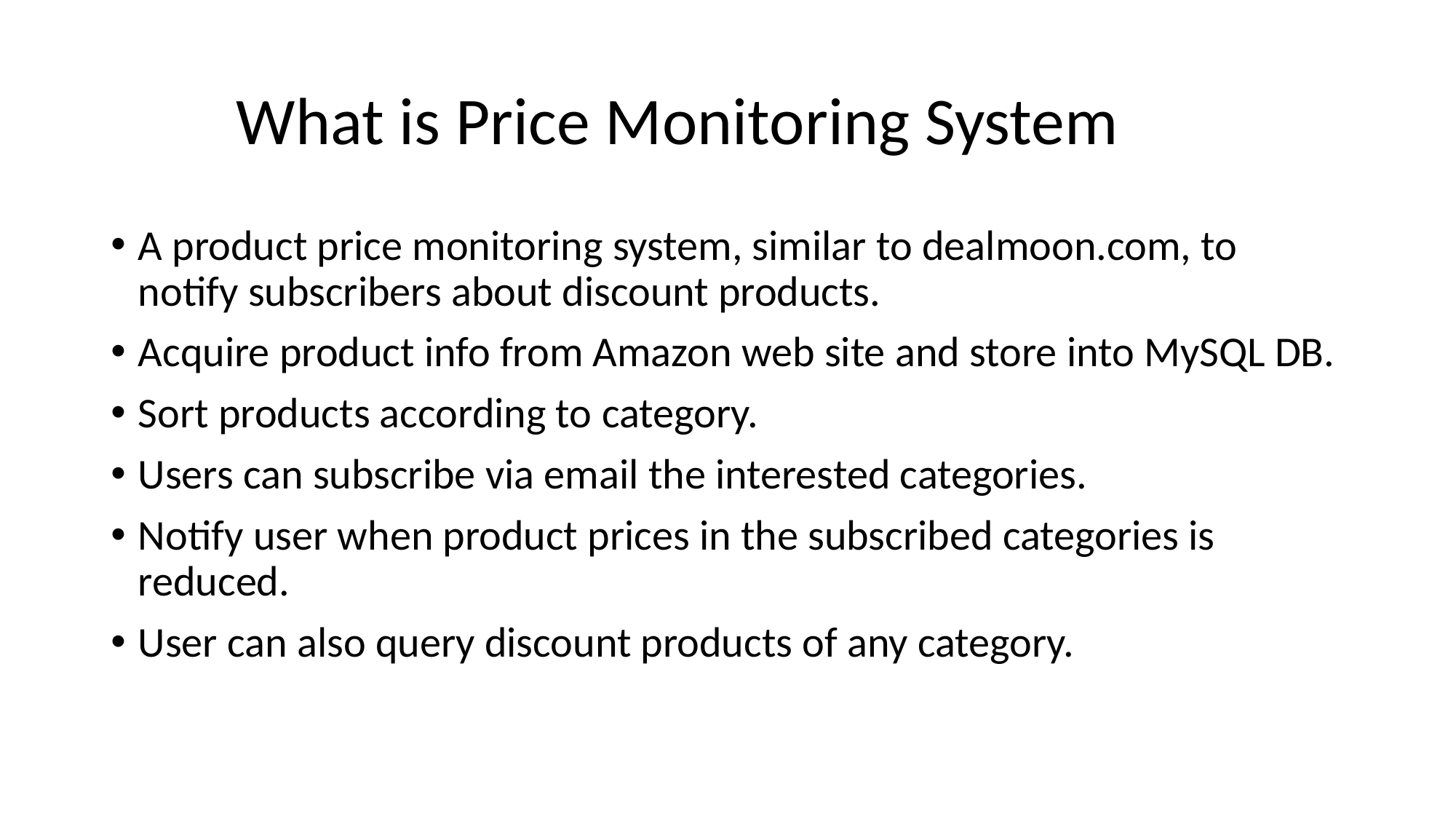

# What is Price Monitoring System
A product price monitoring system, similar to dealmoon.com, to notify subscribers about discount products.
Acquire product info from Amazon web site and store into MySQL DB.
Sort products according to category.
Users can subscribe via email the interested categories.
Notify user when product prices in the subscribed categories is reduced.
User can also query discount products of any category.